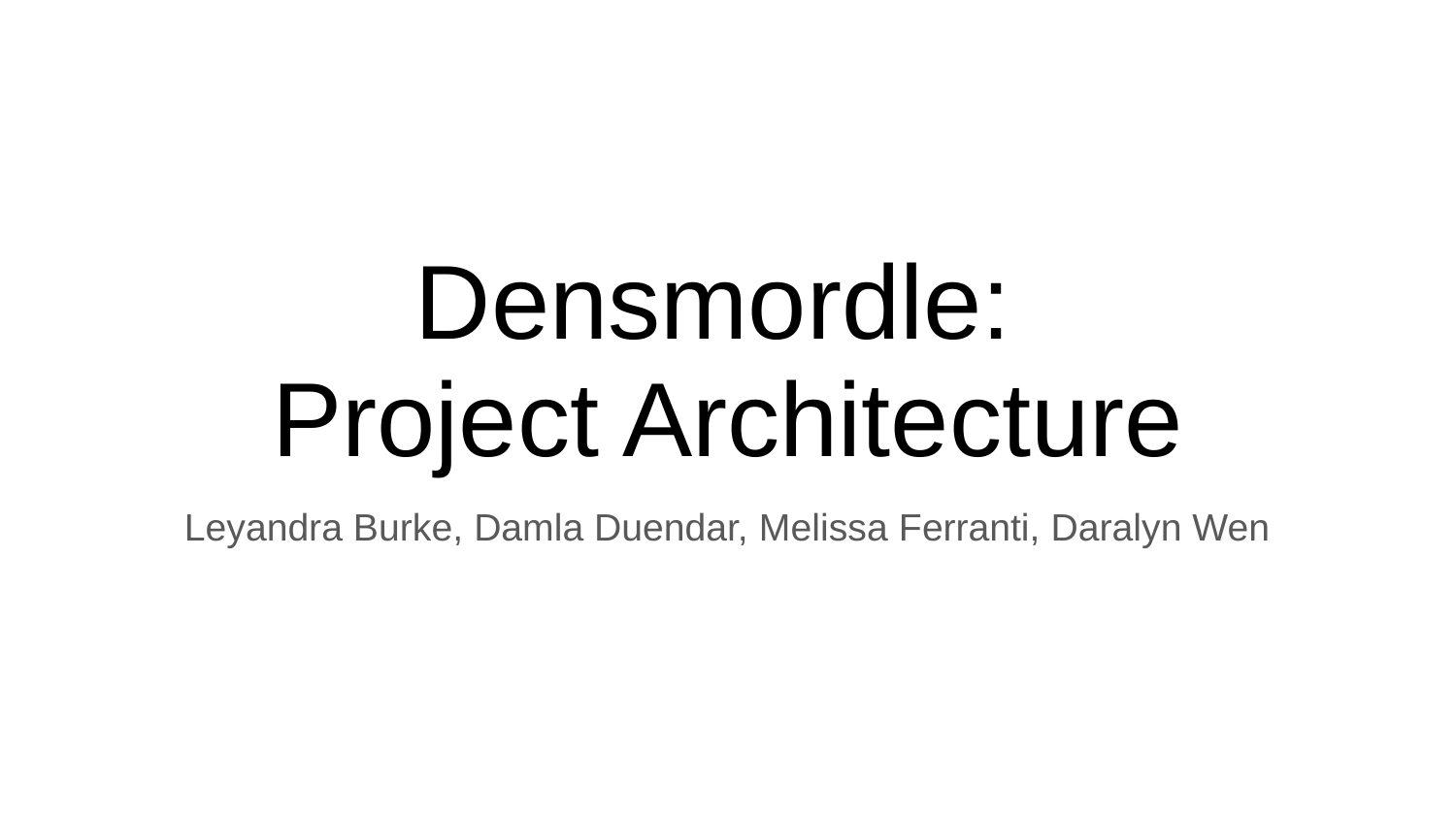

# Densmordle:
Project Architecture
Leyandra Burke, Damla Duendar, Melissa Ferranti, Daralyn Wen